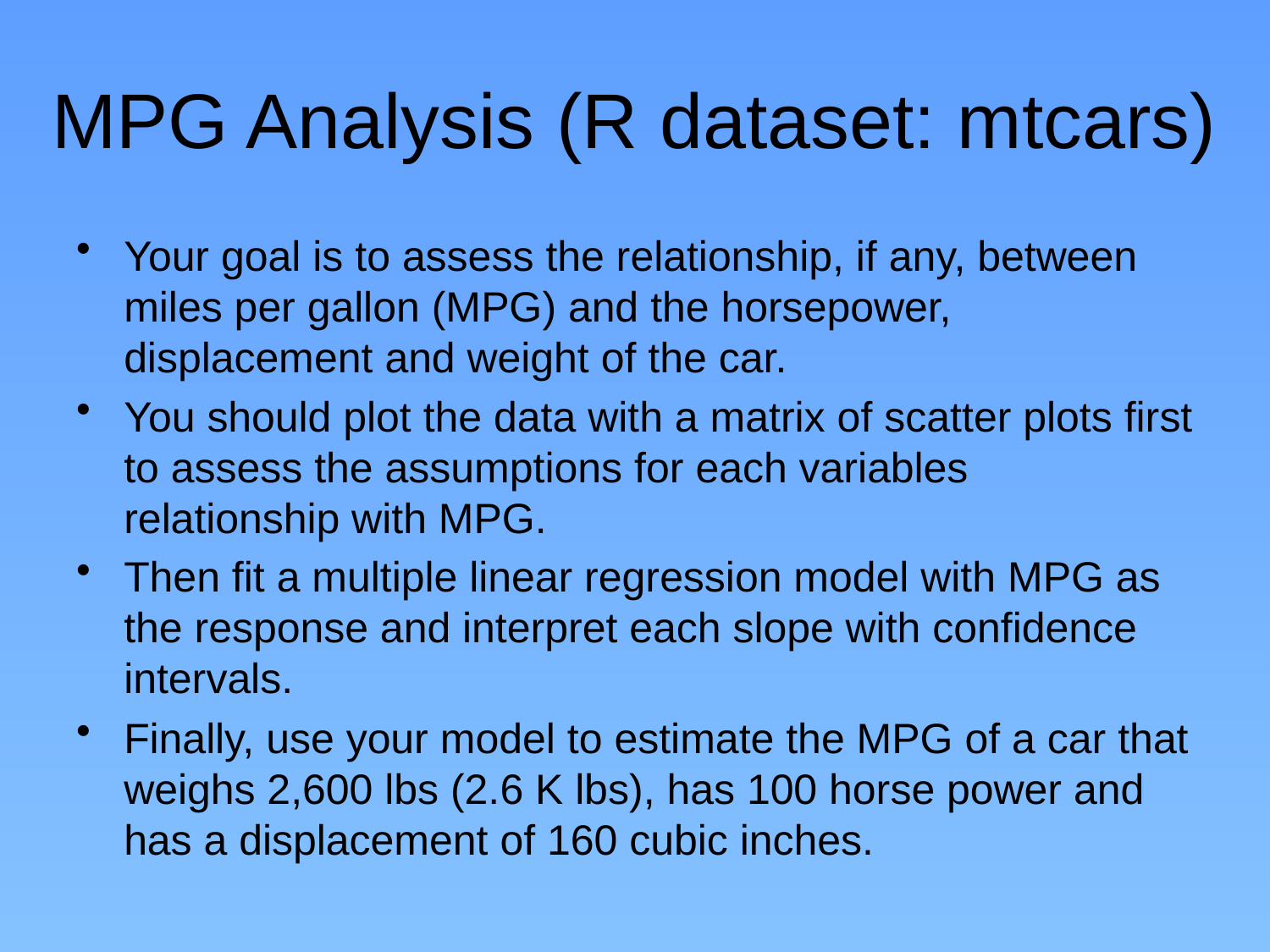

# MPG Analysis (R dataset: mtcars)
Your goal is to assess the relationship, if any, between miles per gallon (MPG) and the horsepower, displacement and weight of the car.
You should plot the data with a matrix of scatter plots first to assess the assumptions for each variables relationship with MPG.
Then fit a multiple linear regression model with MPG as the response and interpret each slope with confidence intervals.
Finally, use your model to estimate the MPG of a car that weighs 2,600 lbs (2.6 K lbs), has 100 horse power and has a displacement of 160 cubic inches.